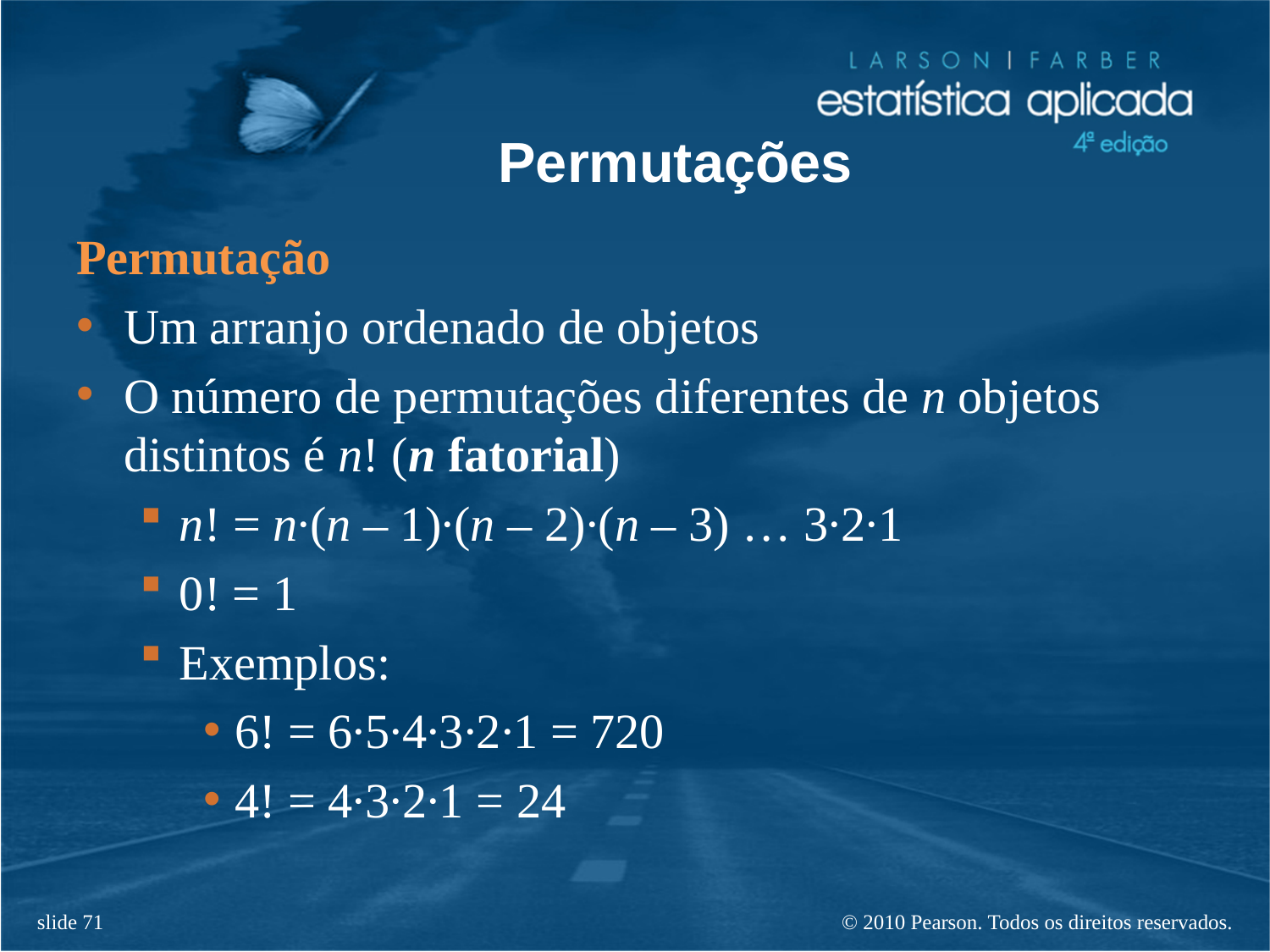

# Permutações
Permutação
Um arranjo ordenado de objetos
O número de permutações diferentes de n objetos distintos é n! (n fatorial)
n! = n∙(n – 1)∙(n – 2)∙(n – 3) … 3∙2∙1
0! = 1
Exemplos:
6! = 6∙5∙4∙3∙2∙1 = 720
4! = 4∙3∙2∙1 = 24